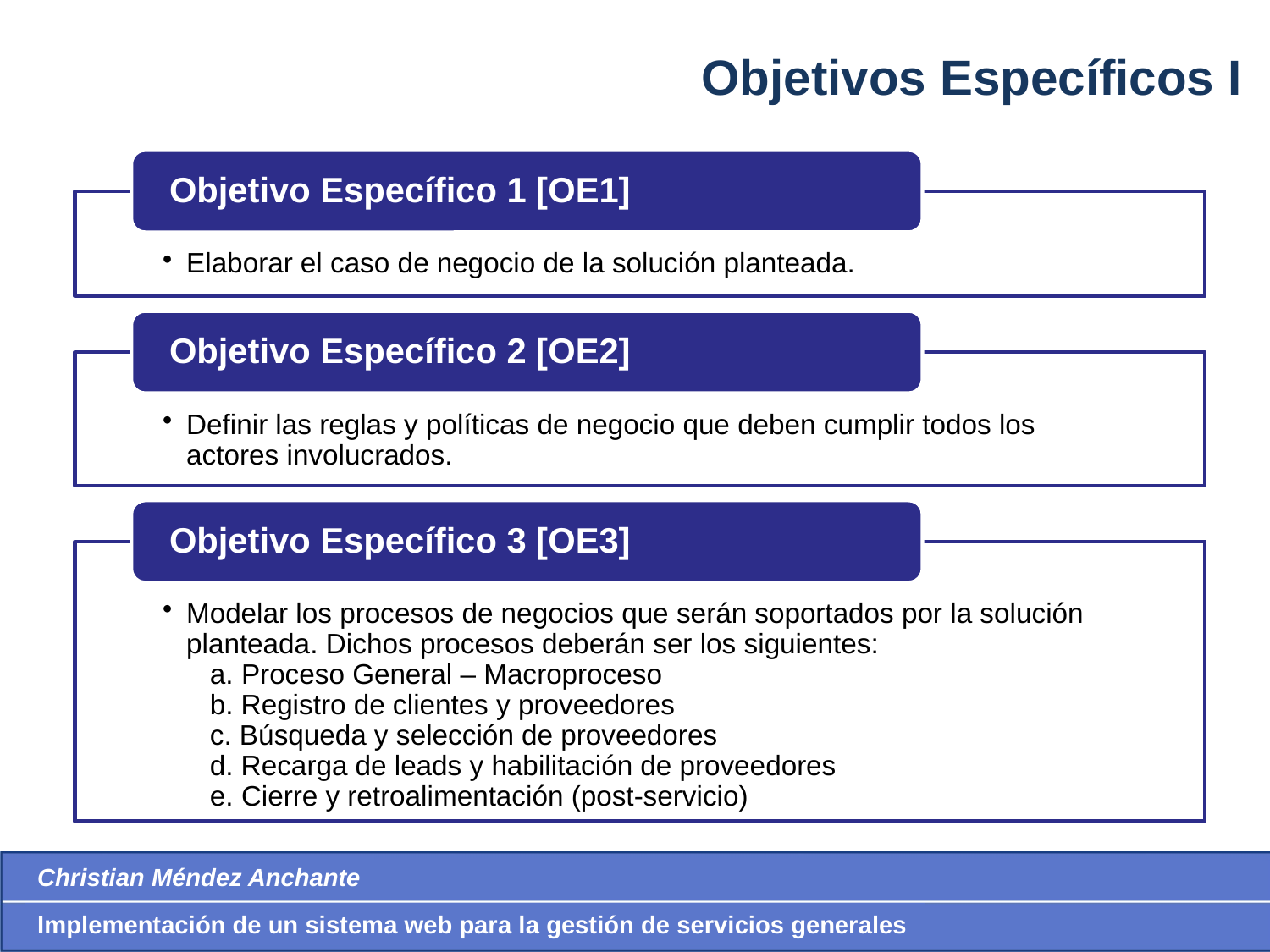

Objetivos Específicos I
Elaborar el caso de negocio de la solución planteada.
Objetivo Específico 1 [OE1]
Definir las reglas y políticas de negocio que deben cumplir todos los actores involucrados.
Objetivo Específico 2 [OE2]
Modelar los procesos de negocios que serán soportados por la solución planteada. Dichos procesos deberán ser los siguientes:
   a. Proceso General – Macroproceso
   b. Registro de clientes y proveedores
   c. Búsqueda y selección de proveedores
   d. Recarga de leads y habilitación de proveedores
   e. Cierre y retroalimentación (post-servicio)
Objetivo Específico 3 [OE3]
Christian Méndez Anchante
Implementación de un sistema web para la gestión de servicios generales